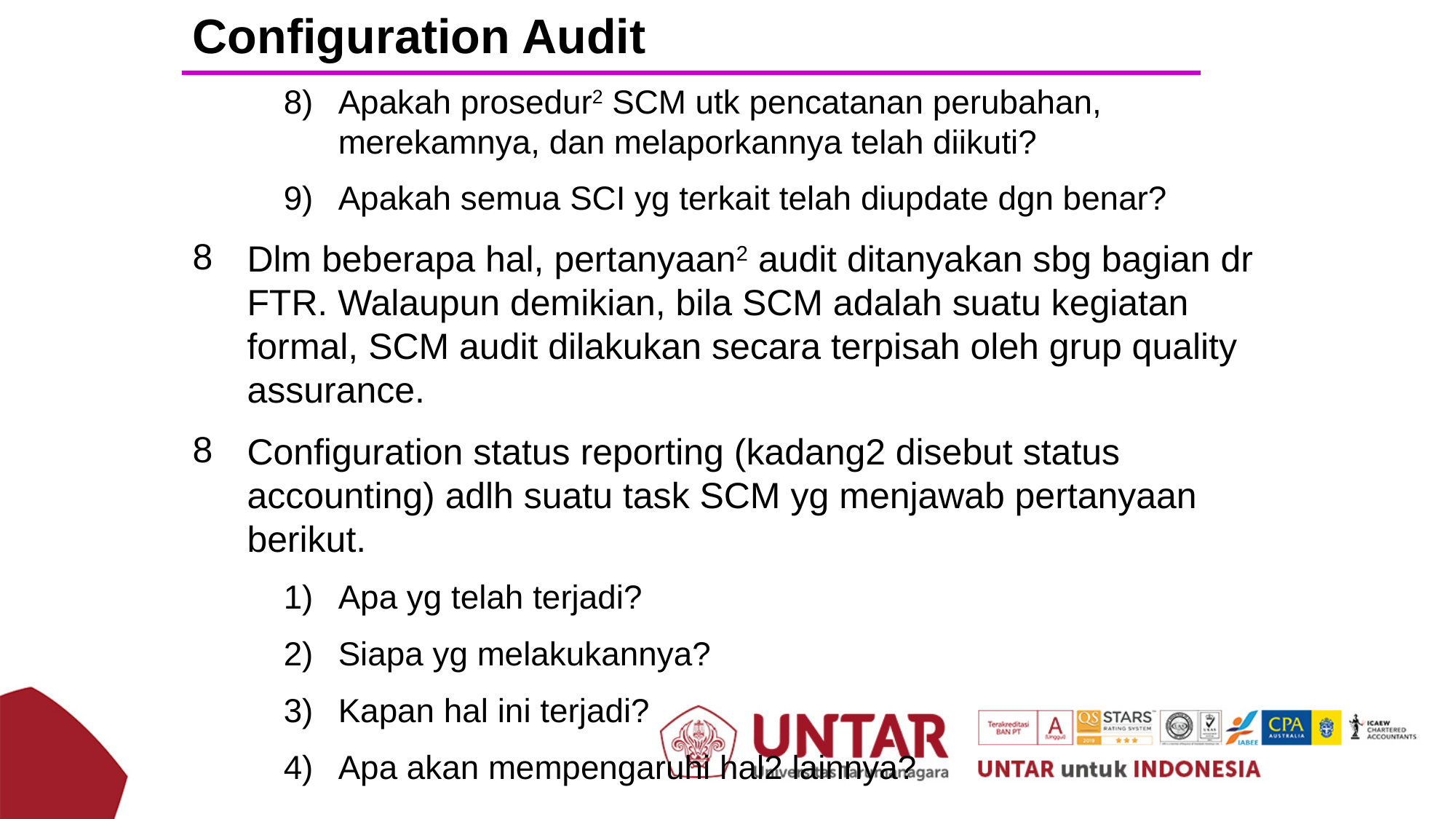

Configuration Audit
Apakah prosedur2 SCM utk pencatanan perubahan, merekamnya, dan melaporkannya telah diikuti?
Apakah semua SCI yg terkait telah diupdate dgn benar?
Dlm beberapa hal, pertanyaan2 audit ditanyakan sbg bagian dr FTR. Walaupun demikian, bila SCM adalah suatu kegiatan formal, SCM audit dilakukan secara terpisah oleh grup quality assurance.
Configuration status reporting (kadang2 disebut status accounting) adlh suatu task SCM yg menjawab pertanyaan berikut.
Apa yg telah terjadi?
Siapa yg melakukannya?
Kapan hal ini terjadi?
Apa akan mempengaruhi hal2 lainnya?